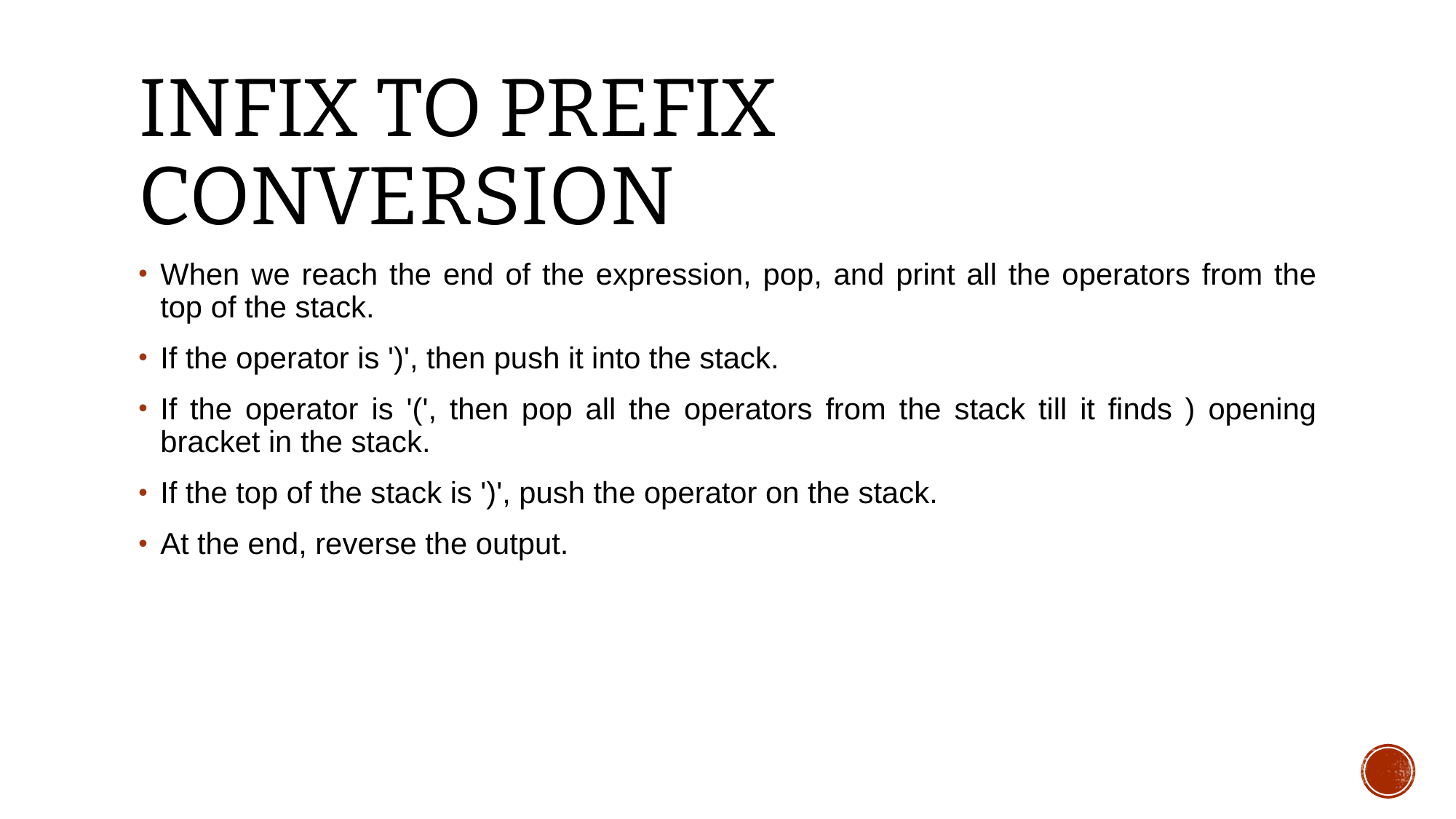

# Infix to prefix conversion
When we reach the end of the expression, pop, and print all the operators from the top of the stack.
If the operator is ')', then push it into the stack.
If the operator is '(', then pop all the operators from the stack till it finds ) opening bracket in the stack.
If the top of the stack is ')', push the operator on the stack.
At the end, reverse the output.